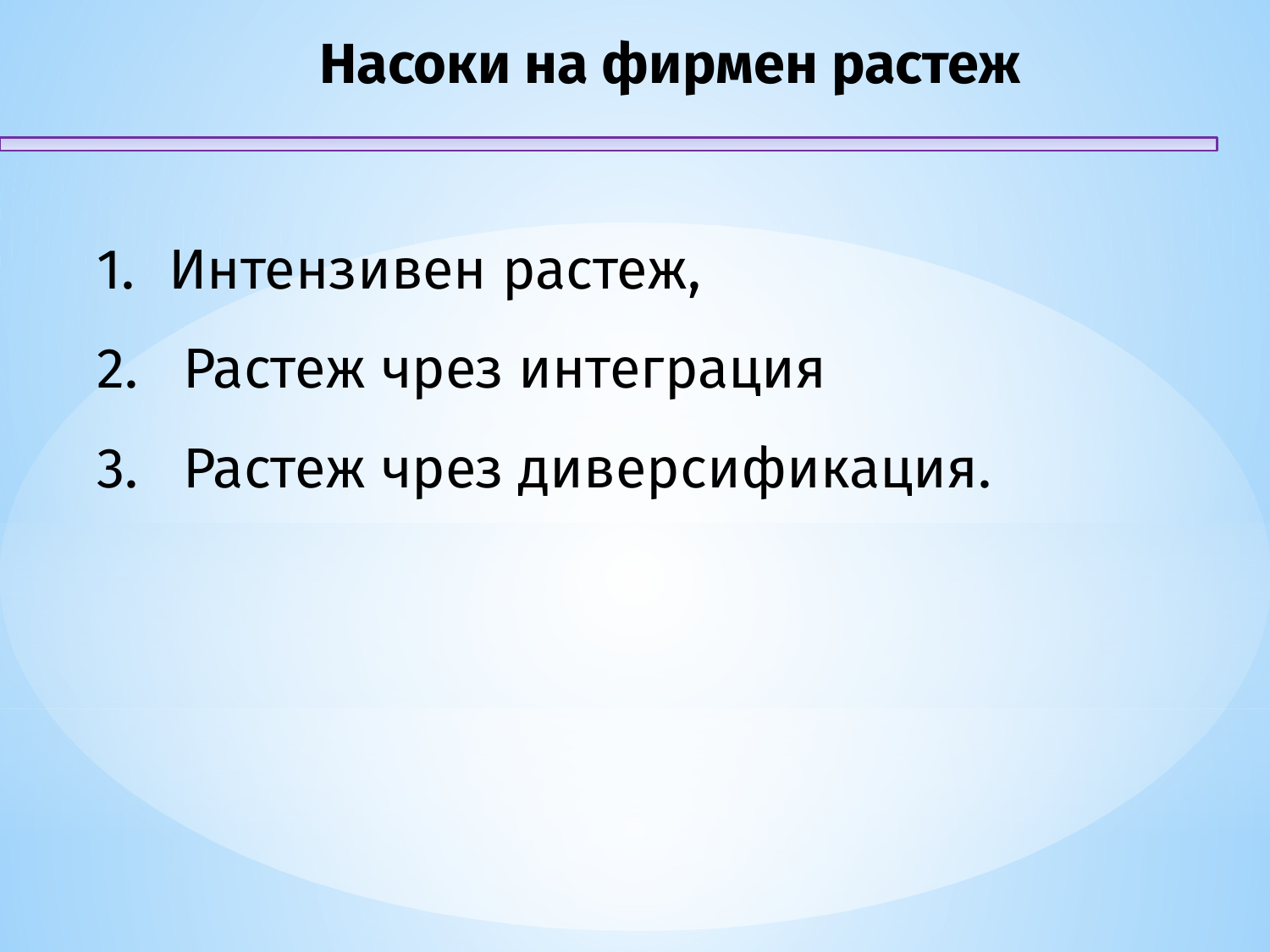

Насоки на фирмен растеж

Интензивен растеж,
 Растеж чрез интеграция
 Растеж чрез диверсификация.